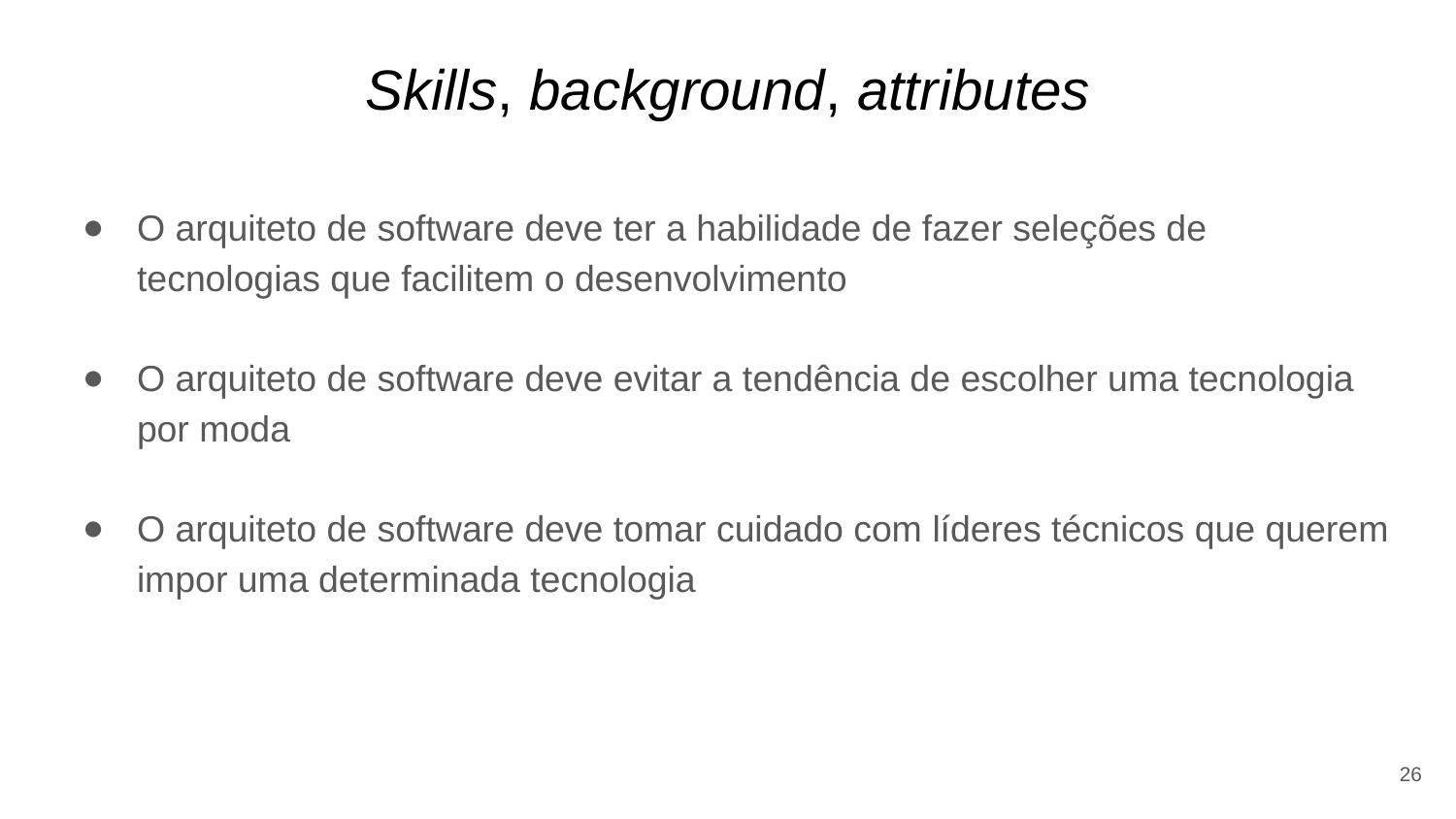

# Skills, background, attributes
O arquiteto de software deve ter a habilidade de fazer seleções de tecnologias que facilitem o desenvolvimento

O arquiteto de software deve evitar a tendência de escolher uma tecnologia por moda

O arquiteto de software deve tomar cuidado com líderes técnicos que querem impor uma determinada tecnologia
26